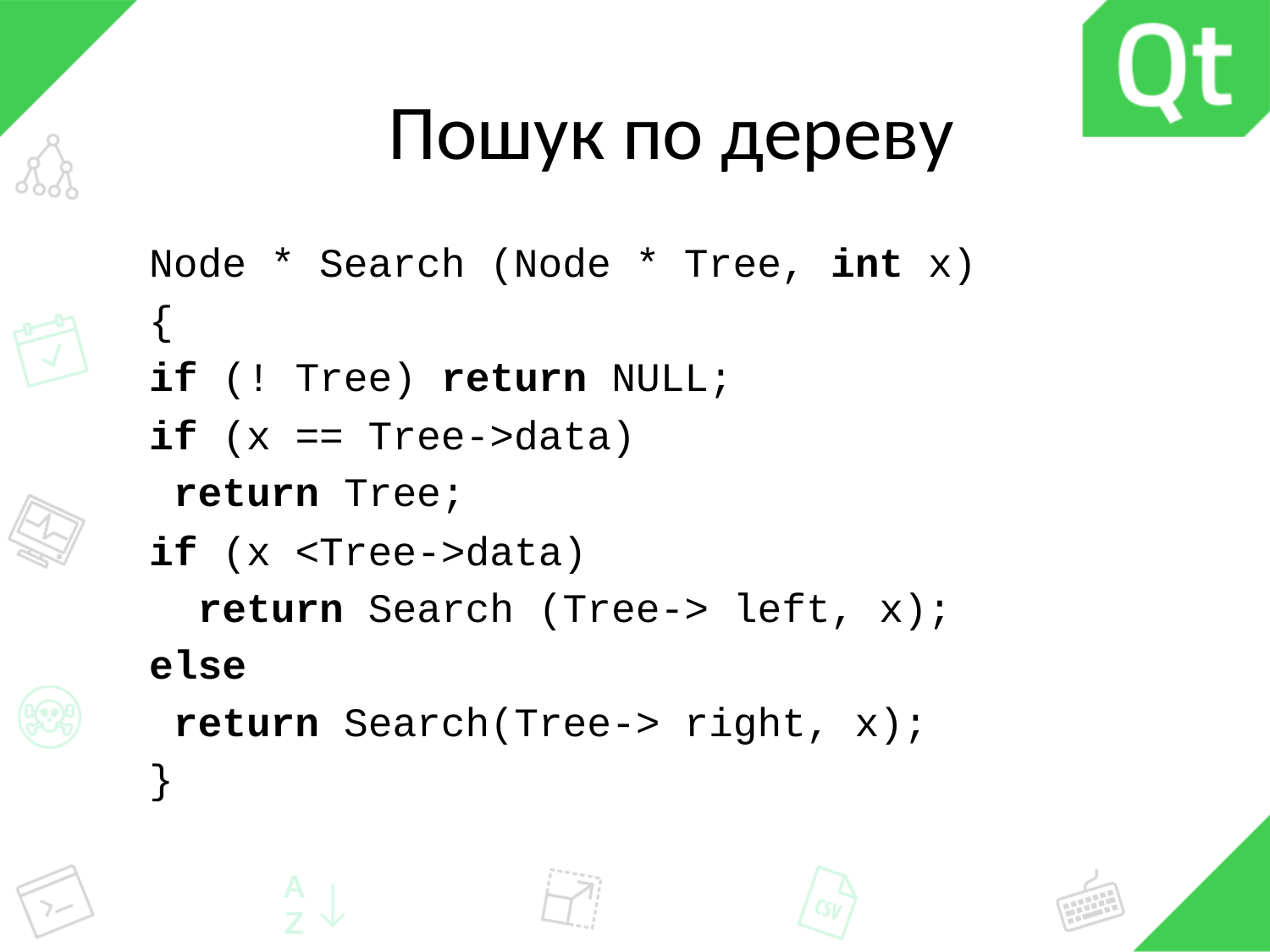

# Пошук по дереву
Node * Search (Node * Tree, int x)
{
if (! Tree) return NULL;
if (x == Tree->data)
 return Tree;
if (x <Tree->data)
  return Search (Tree-> left, x);
else
 return Search(Tree-> right, x);
}